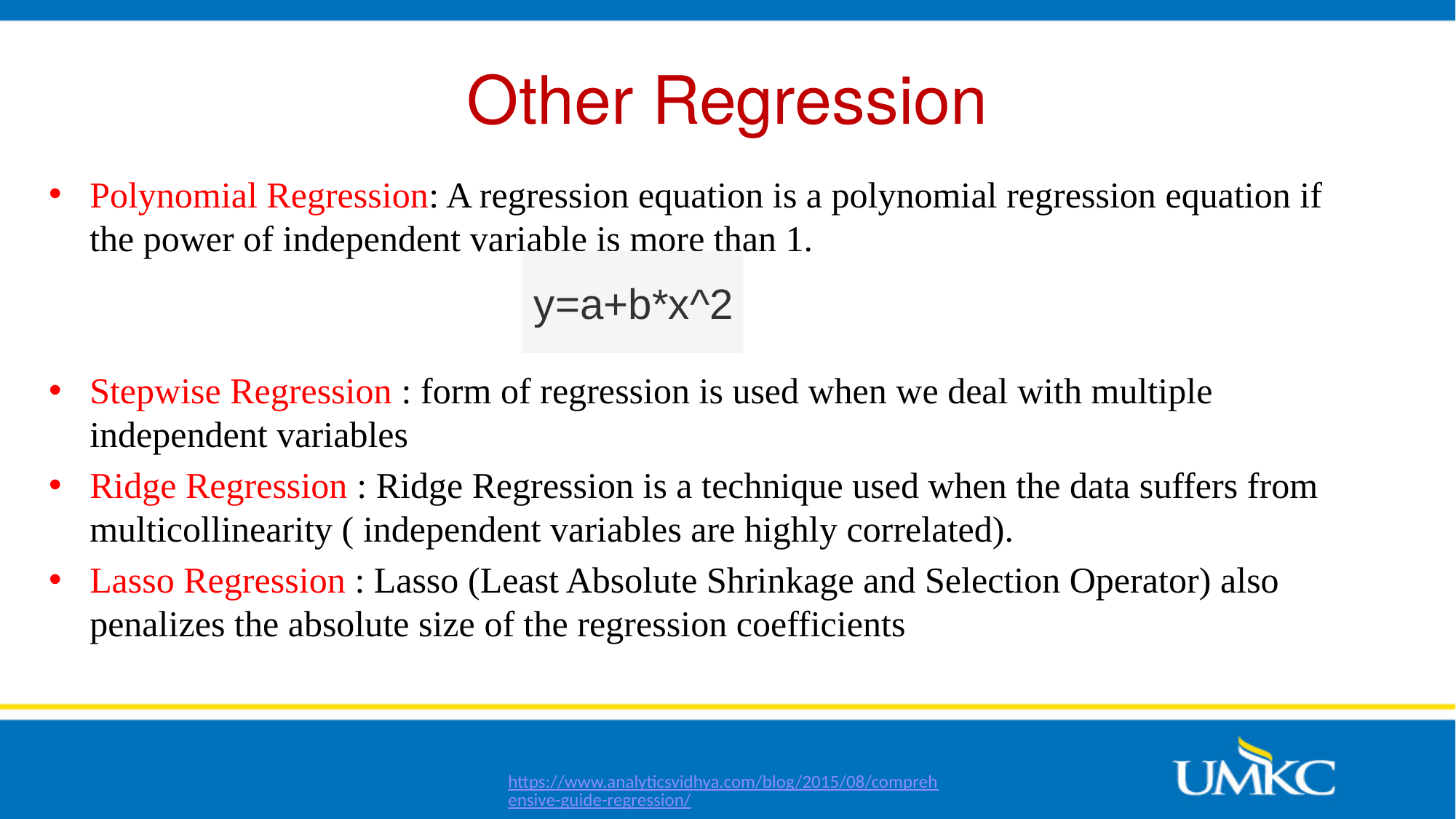

# Other Regression
Polynomial Regression: A regression equation is a polynomial regression equation if the power of independent variable is more than 1.

Stepwise Regression : form of regression is used when we deal with multiple independent variables
Ridge Regression : Ridge Regression is a technique used when the data suffers from multicollinearity ( independent variables are highly correlated).
Lasso Regression : Lasso (Least Absolute Shrinkage and Selection Operator) also penalizes the absolute size of the regression coefficients

 y=a+b*x^2
https://www.analyticsvidhya.com/blog/2015/08/comprehensive-guide-regression/